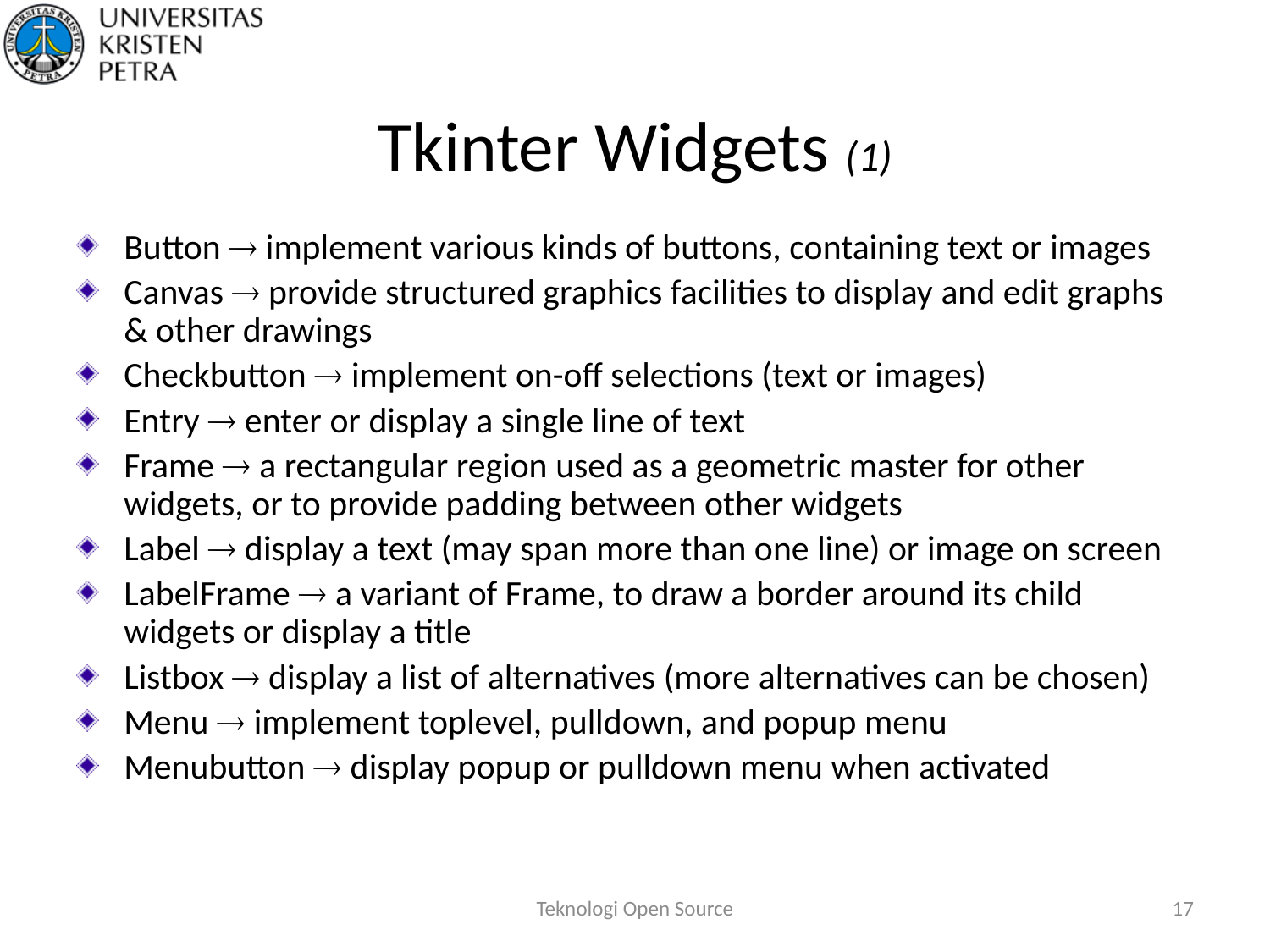

# Tkinter Widgets (1)
Button → implement various kinds of buttons, containing text or images
Canvas → provide structured graphics facilities to display and edit graphs & other drawings
Checkbutton → implement on-off selections (text or images)
Entry → enter or display a single line of text
Frame → a rectangular region used as a geometric master for other widgets, or to provide padding between other widgets
Label → display a text (may span more than one line) or image on screen
LabelFrame → a variant of Frame, to draw a border around its child widgets or display a title
Listbox → display a list of alternatives (more alternatives can be chosen)
Menu → implement toplevel, pulldown, and popup menu
Menubutton → display popup or pulldown menu when activated
Teknologi Open Source
17